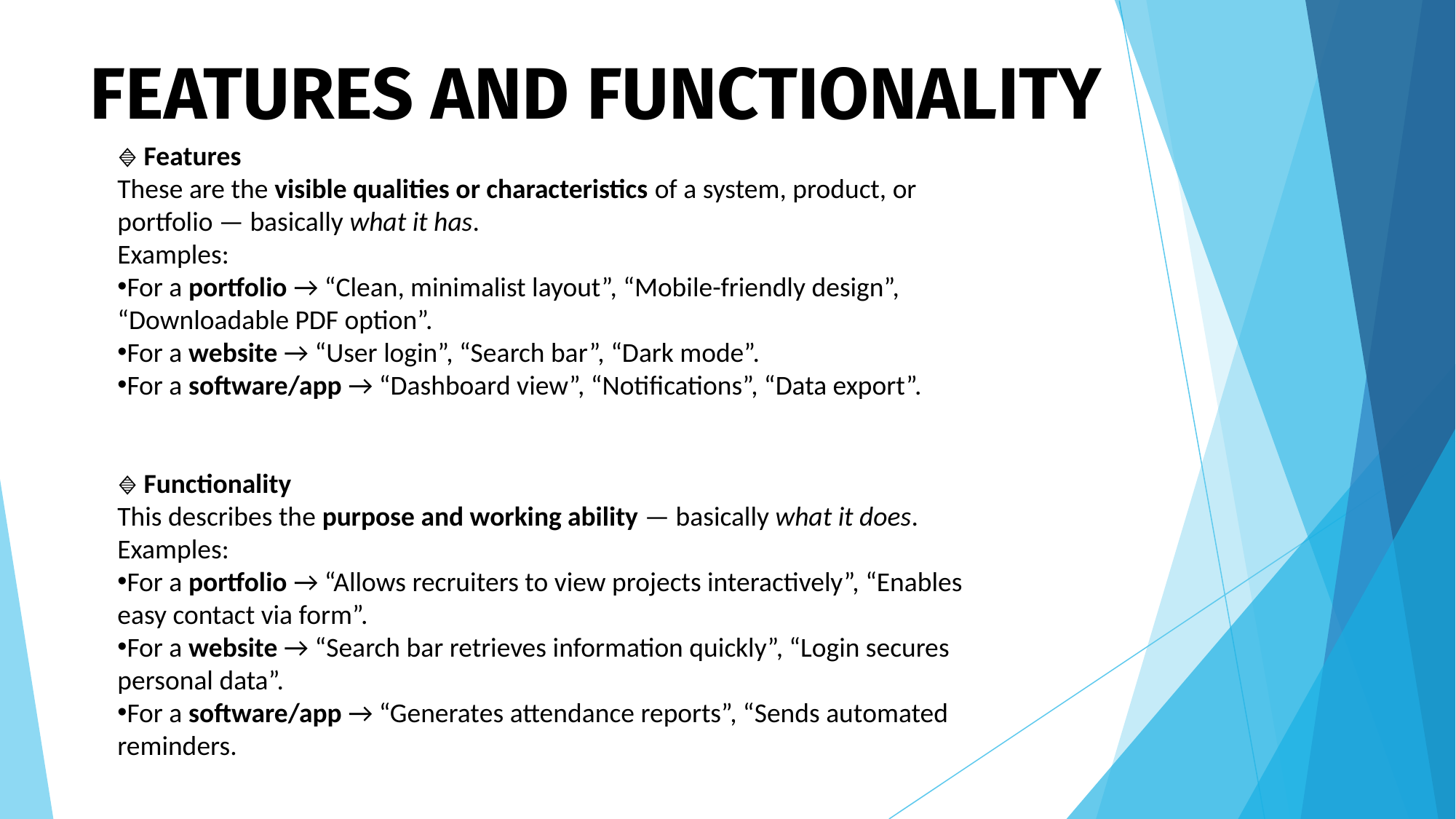

# FEATURES AND FUNCTIONALITY

🔹 Features
These are the visible qualities or characteristics of a system, product, or portfolio — basically what it has.
Examples:
For a portfolio → “Clean, minimalist layout”, “Mobile-friendly design”, “Downloadable PDF option”.
For a website → “User login”, “Search bar”, “Dark mode”.
For a software/app → “Dashboard view”, “Notifications”, “Data export”.

🔹 Functionality
This describes the purpose and working ability — basically what it does.
Examples:
For a portfolio → “Allows recruiters to view projects interactively”, “Enables easy contact via form”.
For a website → “Search bar retrieves information quickly”, “Login secures personal data”.
For a software/app → “Generates attendance reports”, “Sends automated reminders.